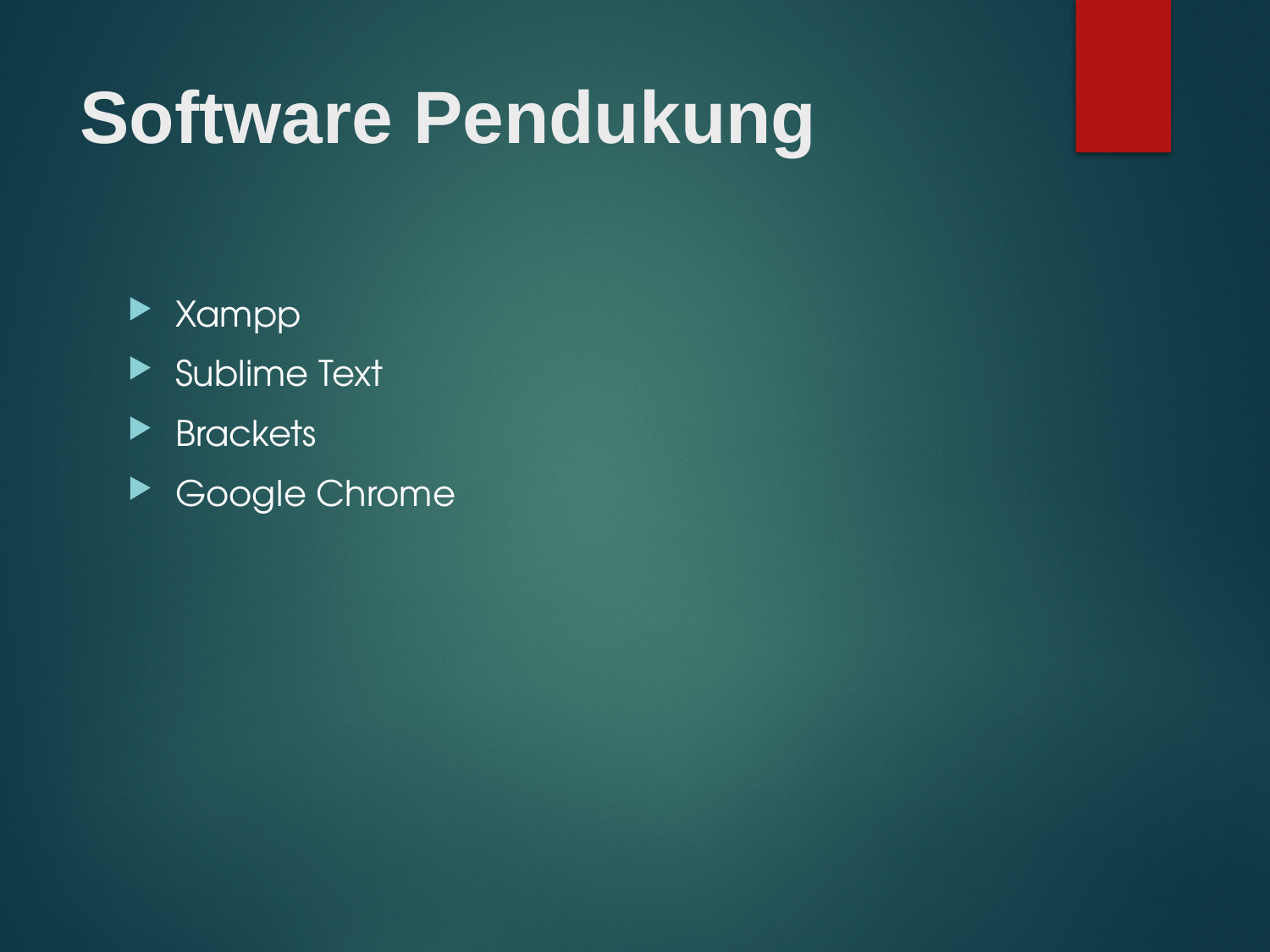

# Software Pendukung
Xampp
Sublime Text
Brackets
Google Chrome